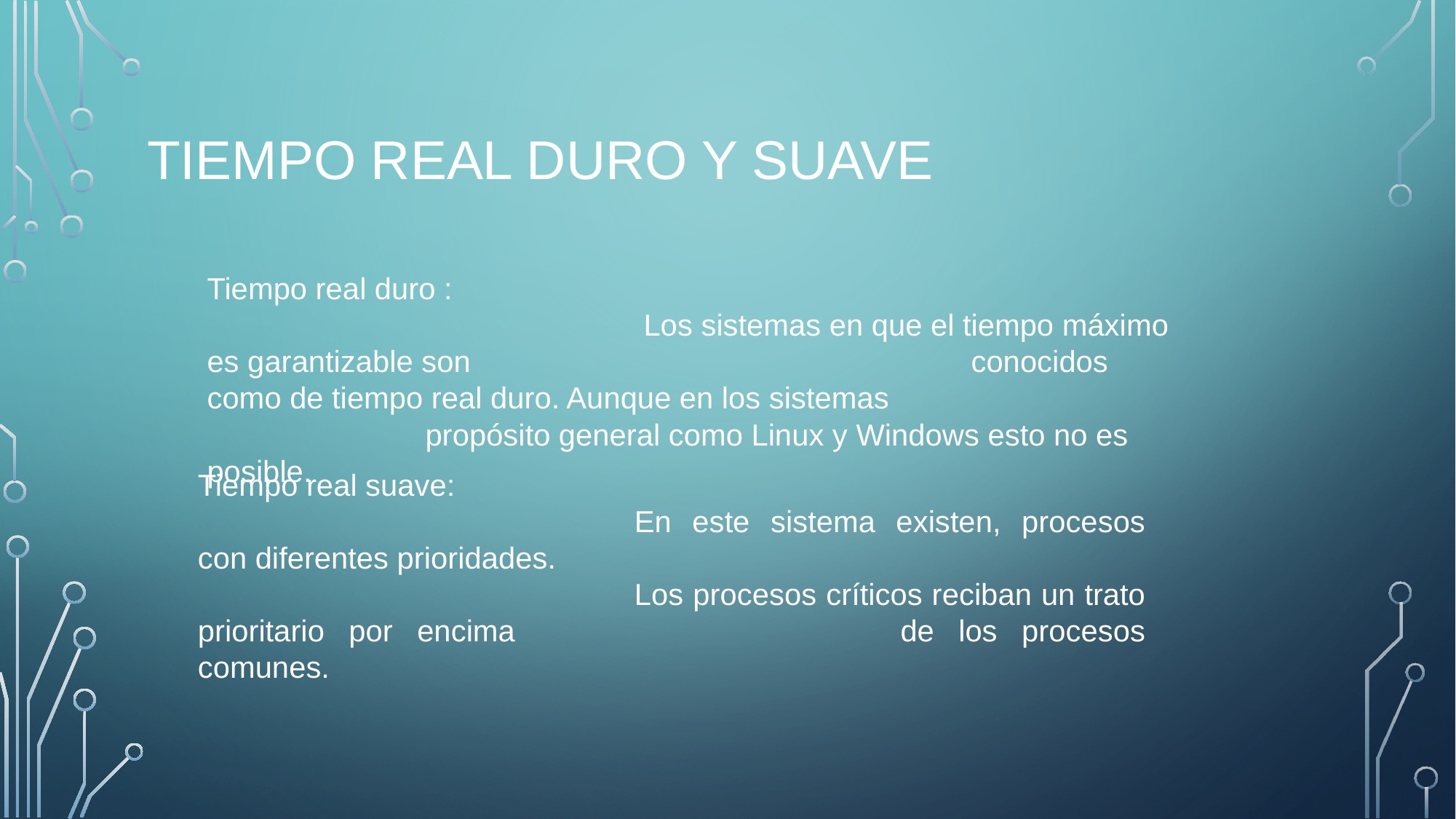

# TIEMPO REAL DURO Y SUAVE
Tiempo real duro :
				Los sistemas en que el tiempo máximo es garantizable son 					conocidos como de tiempo real duro. Aunque en los sistemas 				propósito general como Linux y Windows esto no es posible.
Tiempo real suave:
				En este sistema existen, procesos con diferentes prioridades.
				Los procesos críticos reciban un trato prioritario por encima 				de los procesos comunes.